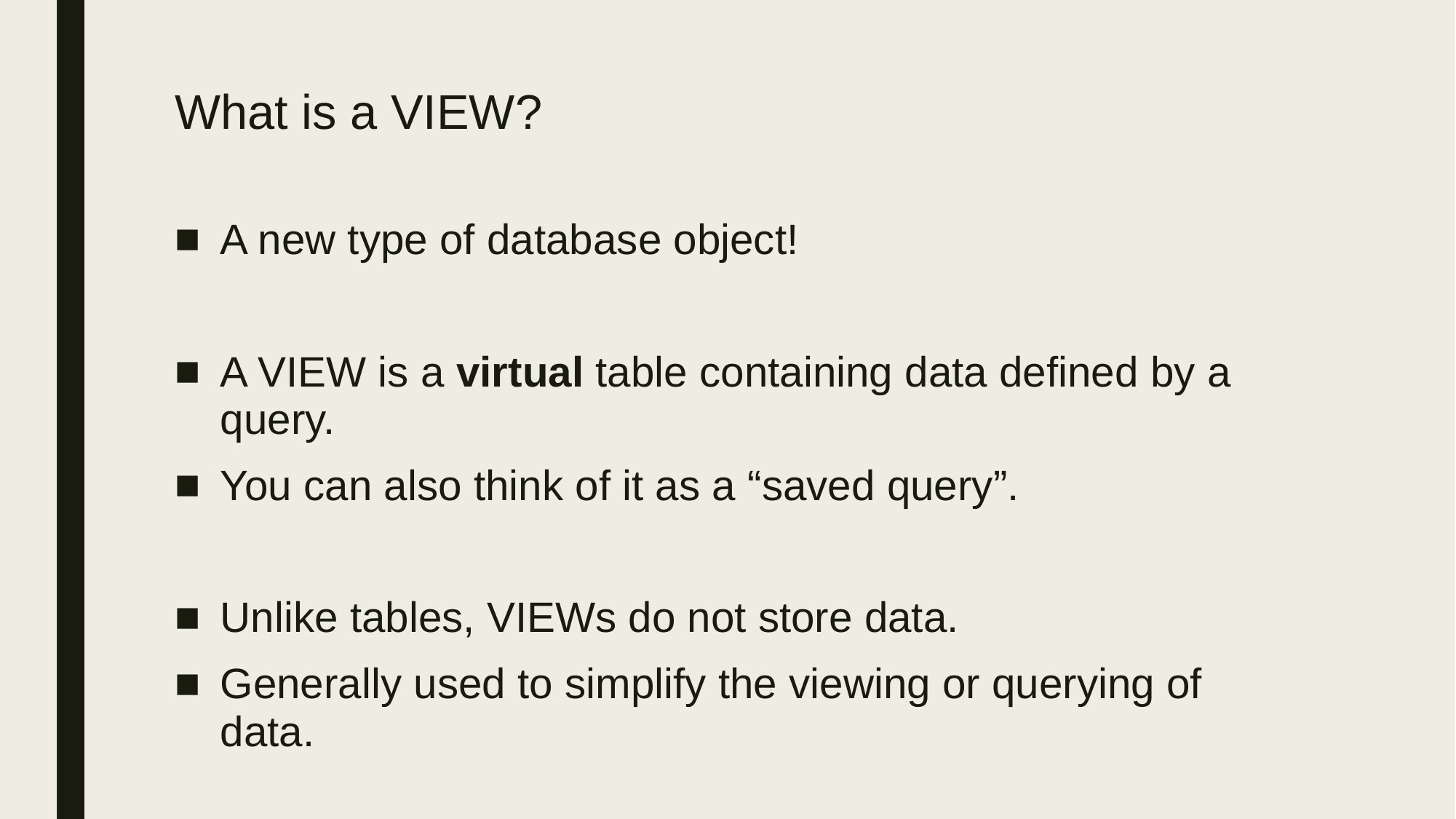

# What is a VIEW?
A new type of database object!

A VIEW is a virtual table containing data defined by a query.
You can also think of it as a “saved query”.

Unlike tables, VIEWs do not store data.
Generally used to simplify the viewing or querying of data.